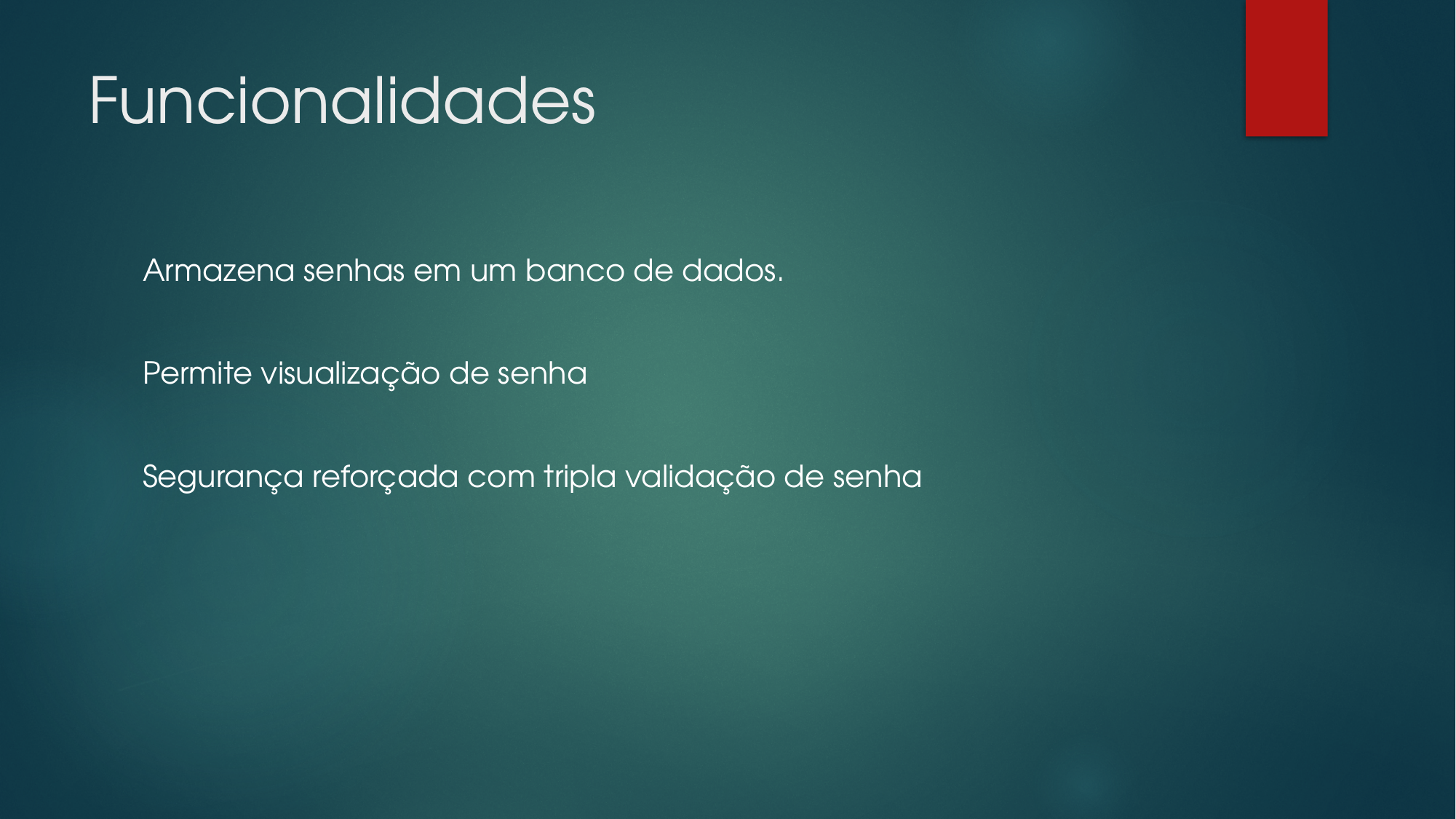

# Funcionalidades
Armazena senhas em um banco de dados.

Permite visualização de senha

Segurança reforçada com tripla validação de senha